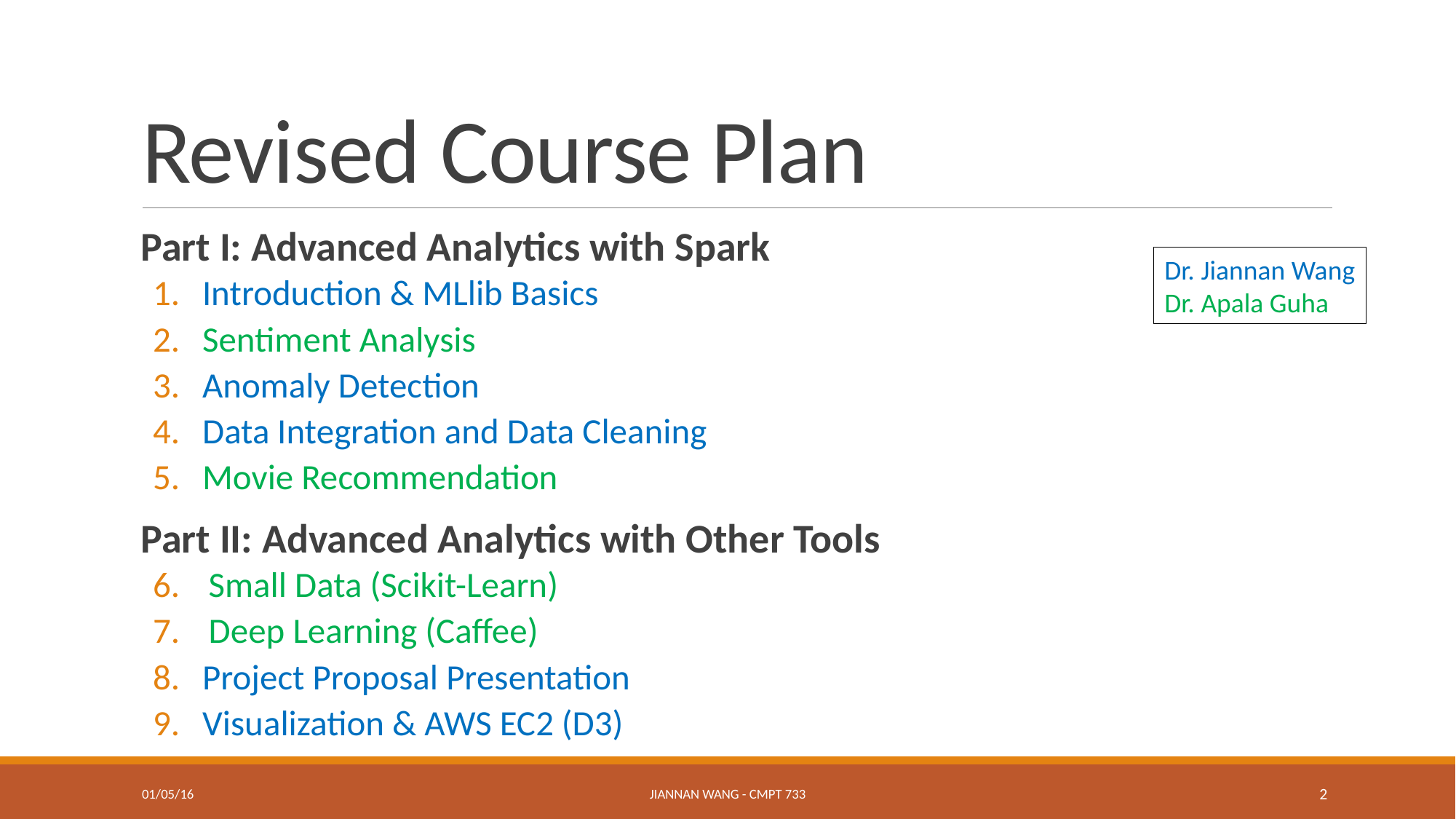

# Revised Course Plan
Part I: Advanced Analytics with Spark
Introduction & MLlib Basics
Sentiment Analysis
Anomaly Detection
Data Integration and Data Cleaning
Movie Recommendation
Part II: Advanced Analytics with Other Tools
Small Data (Scikit-Learn)
Deep Learning (Caffee)
Project Proposal Presentation
Visualization & AWS EC2 (D3)
Dr. Jiannan Wang
Dr. Apala Guha
01/05/16
Jiannan Wang - CMPT 733
2